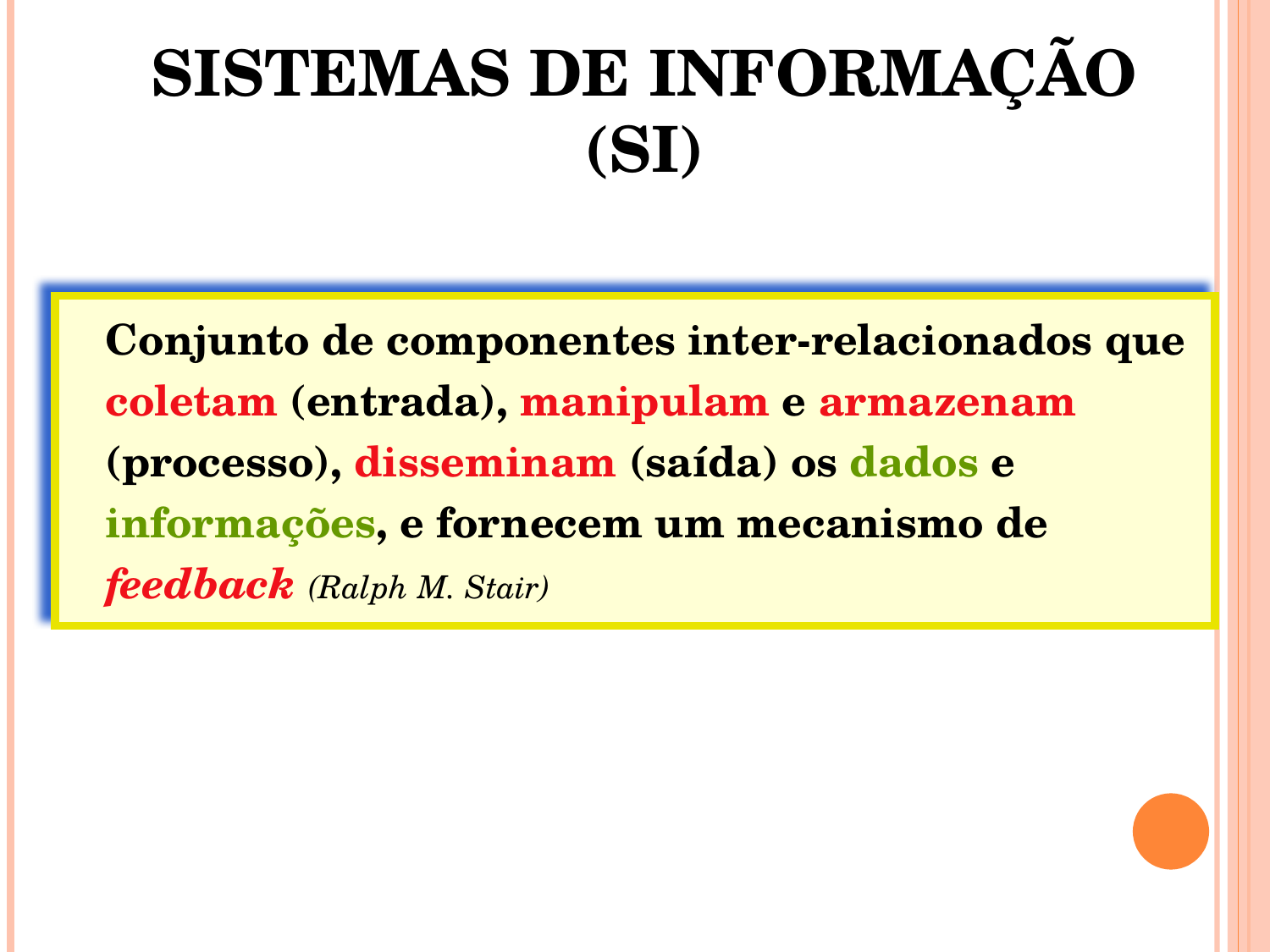

SISTEMAS DE INFORMAÇÃO (SI)
	Conjunto de componentes inter-relacionados que coletam (entrada), manipulam e armazenam (processo), disseminam (saída) os dados e informações, e fornecem um mecanismo de feedback (Ralph M. Stair)